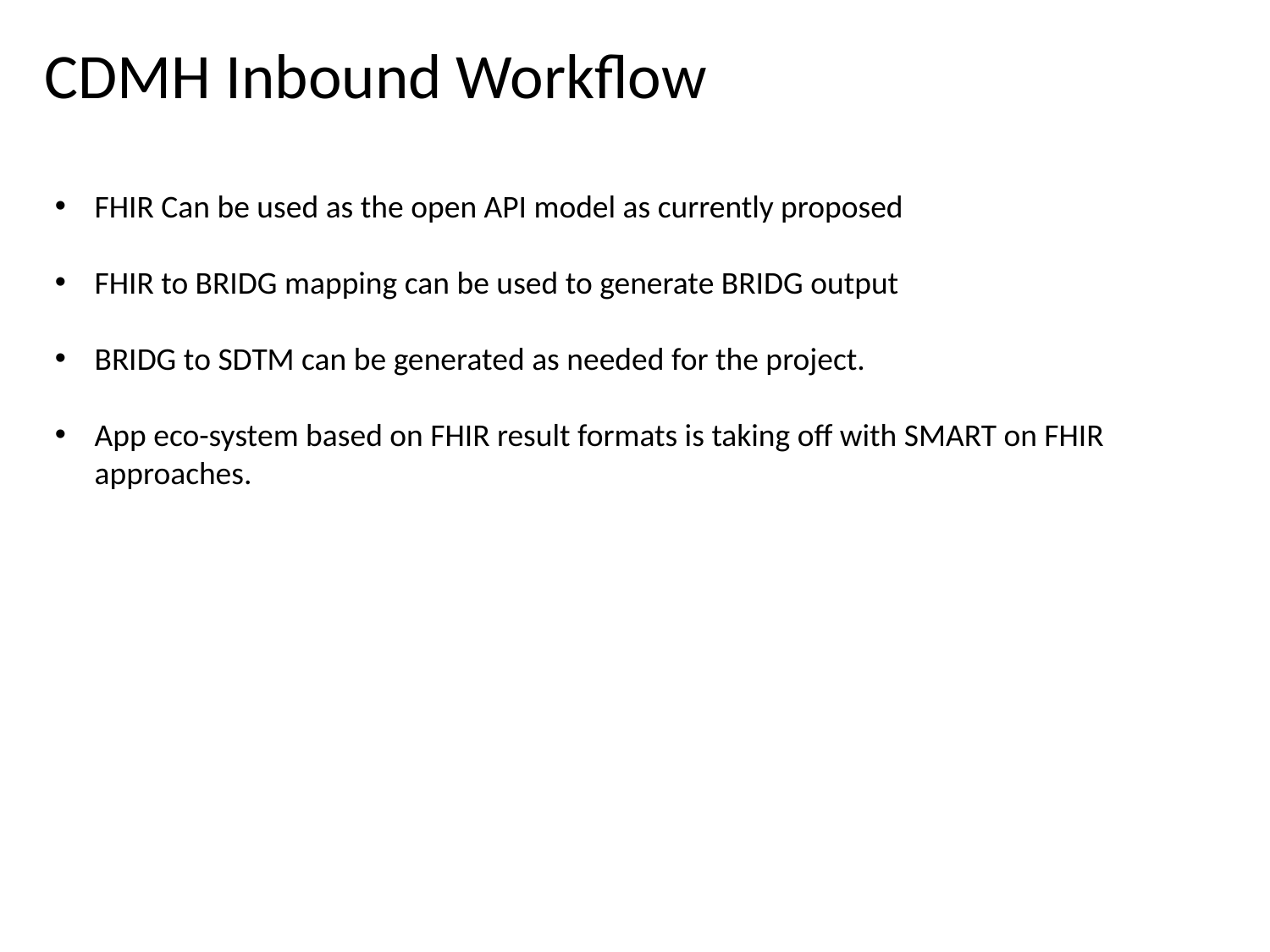

# CDMH Inbound Workflow
FHIR Can be used as the open API model as currently proposed

FHIR to BRIDG mapping can be used to generate BRIDG output

BRIDG to SDTM can be generated as needed for the project.

App eco-system based on FHIR result formats is taking off with SMART on FHIR approaches.